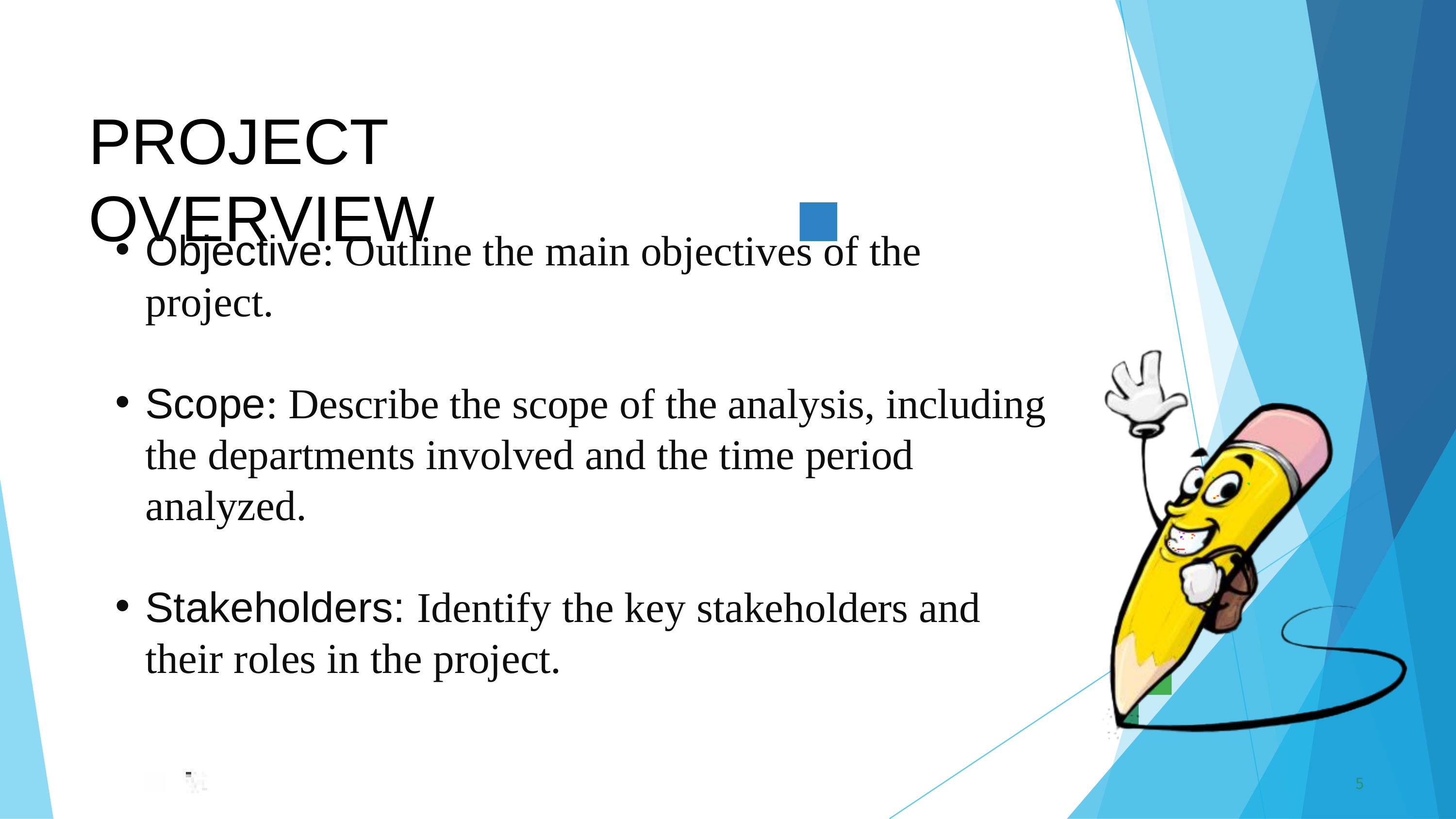

PROJECT	OVERVIEW

Objective: Outline the main objectives of the project.

Scope: Describe the scope of the analysis, including the departments involved and the time period analyzed.

Stakeholders: Identify the key stakeholders and their roles in the project.

5